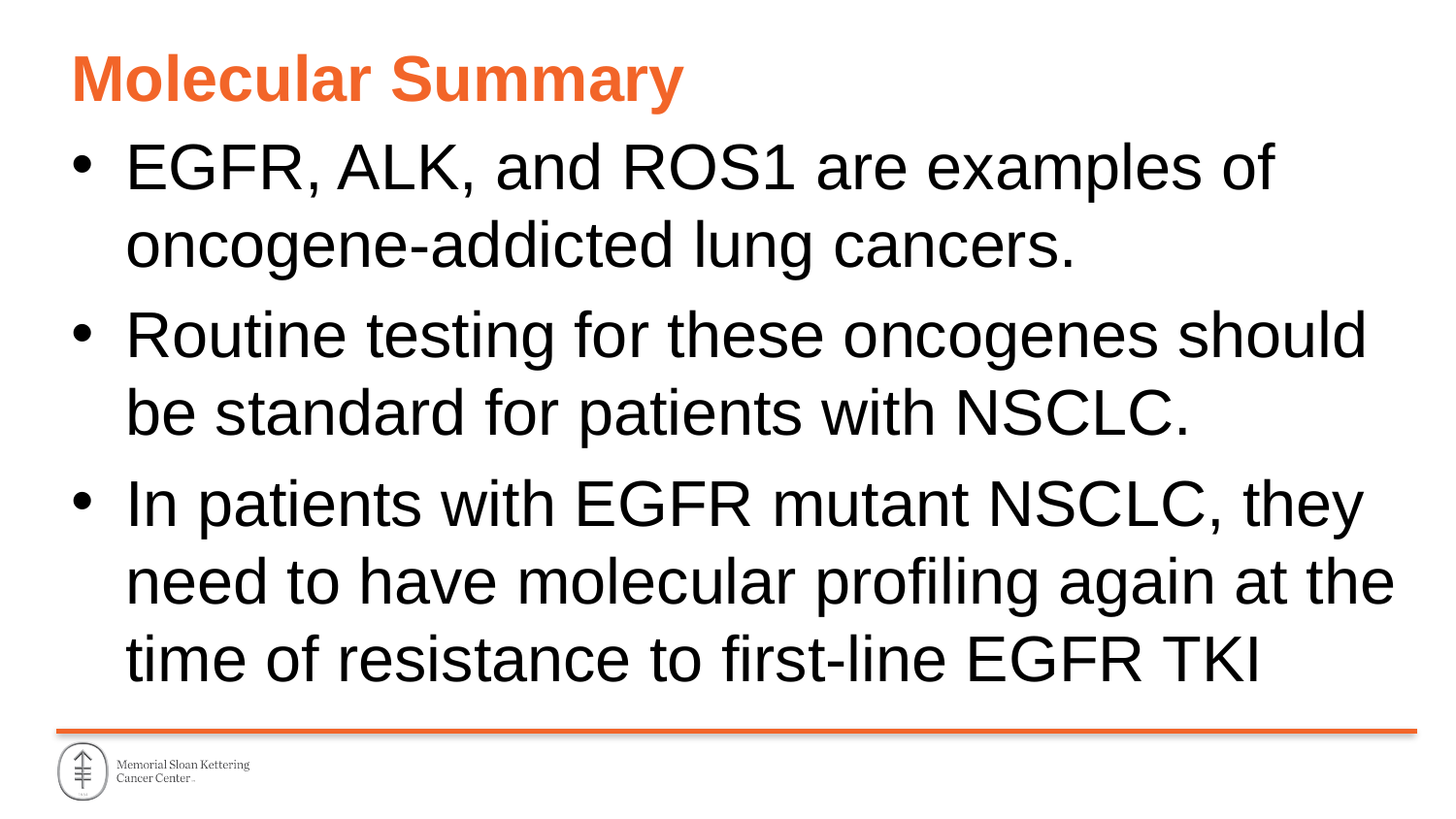

# Molecular Summary
EGFR, ALK, and ROS1 are examples of oncogene-addicted lung cancers.
Routine testing for these oncogenes should be standard for patients with NSCLC.
In patients with EGFR mutant NSCLC, they need to have molecular profiling again at the time of resistance to first-line EGFR TKI